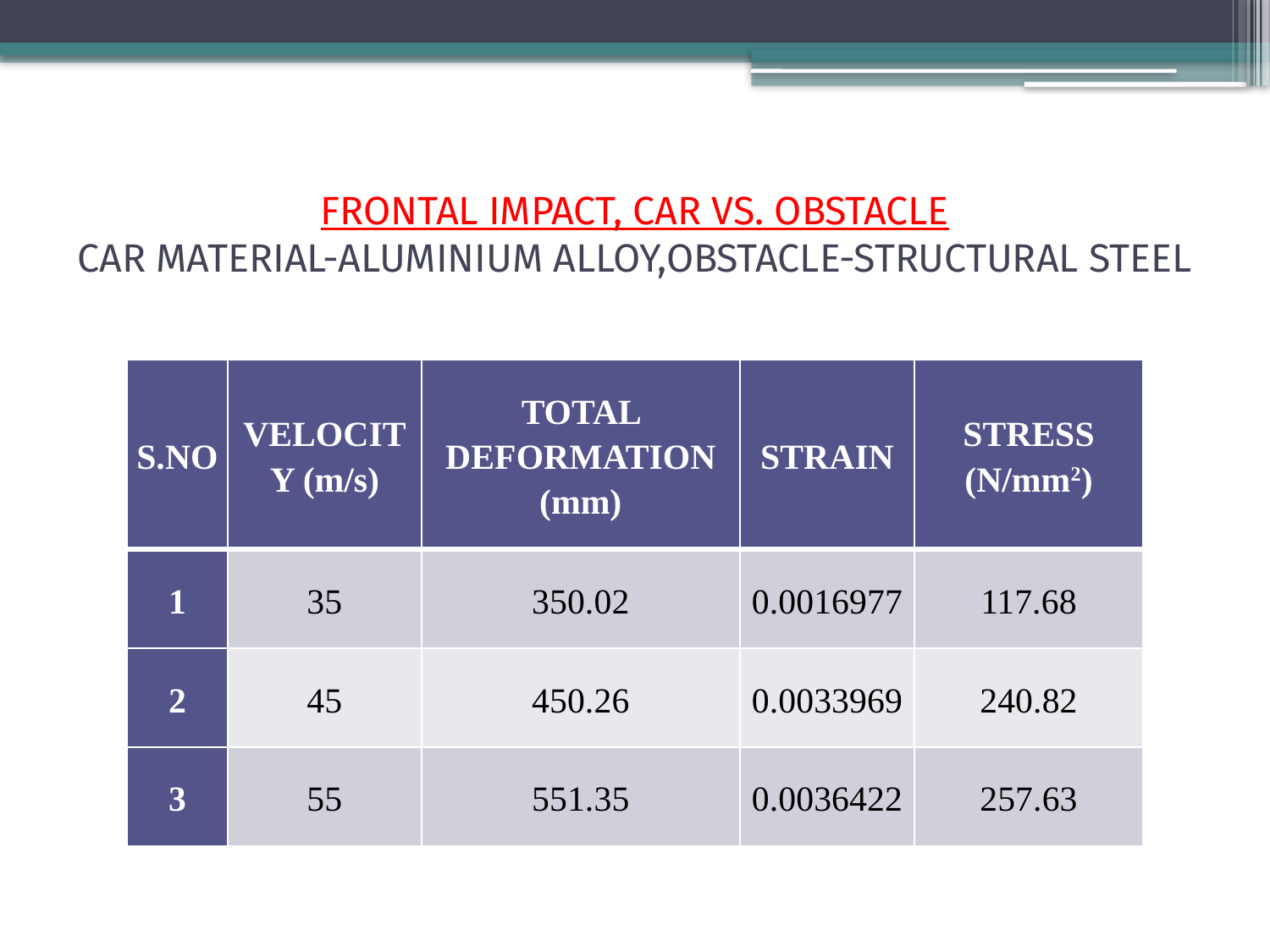

# FRONTAL IMPACT, CAR VS. OBSTACLE CAR MATERIAL-ALUMINIUM ALLOY,OBSTACLE-STRUCTURAL STEEL
| S.NO | VELOCITY (m/s) | TOTAL DEFORMATION (mm) | STRAIN | STRESS (N/mm2) |
| --- | --- | --- | --- | --- |
| 1 | 35 | 350.02 | 0.0016977 | 117.68 |
| 2 | 45 | 450.26 | 0.0033969 | 240.82 |
| 3 | 55 | 551.35 | 0.0036422 | 257.63 |